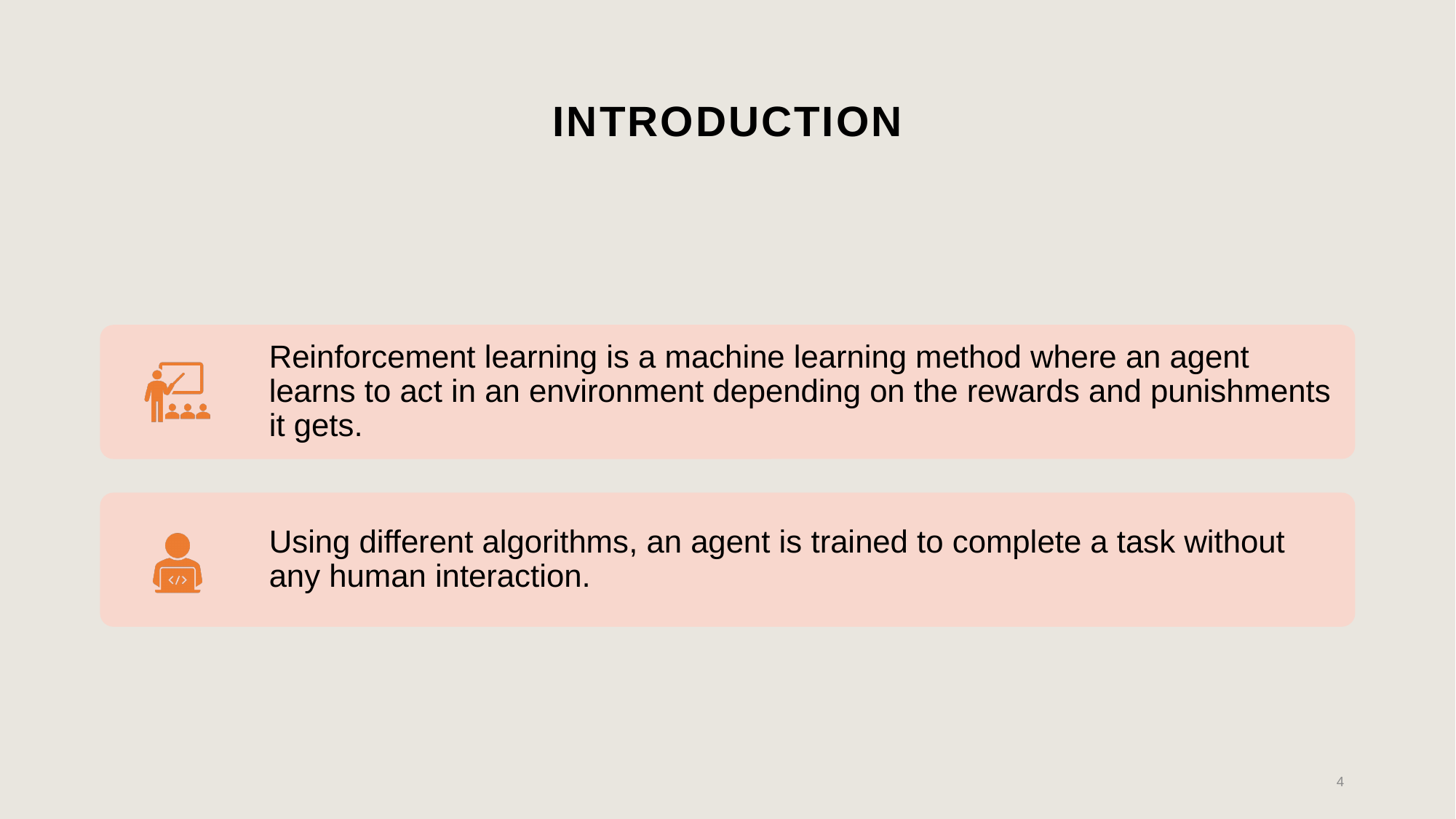

# INTRODUCTION
Reinforcement learning is a machine learning method where an agent learns to act in an environment depending on the rewards and punishments it gets.
Using different algorithms, an agent is trained to complete a task without any human interaction.
4